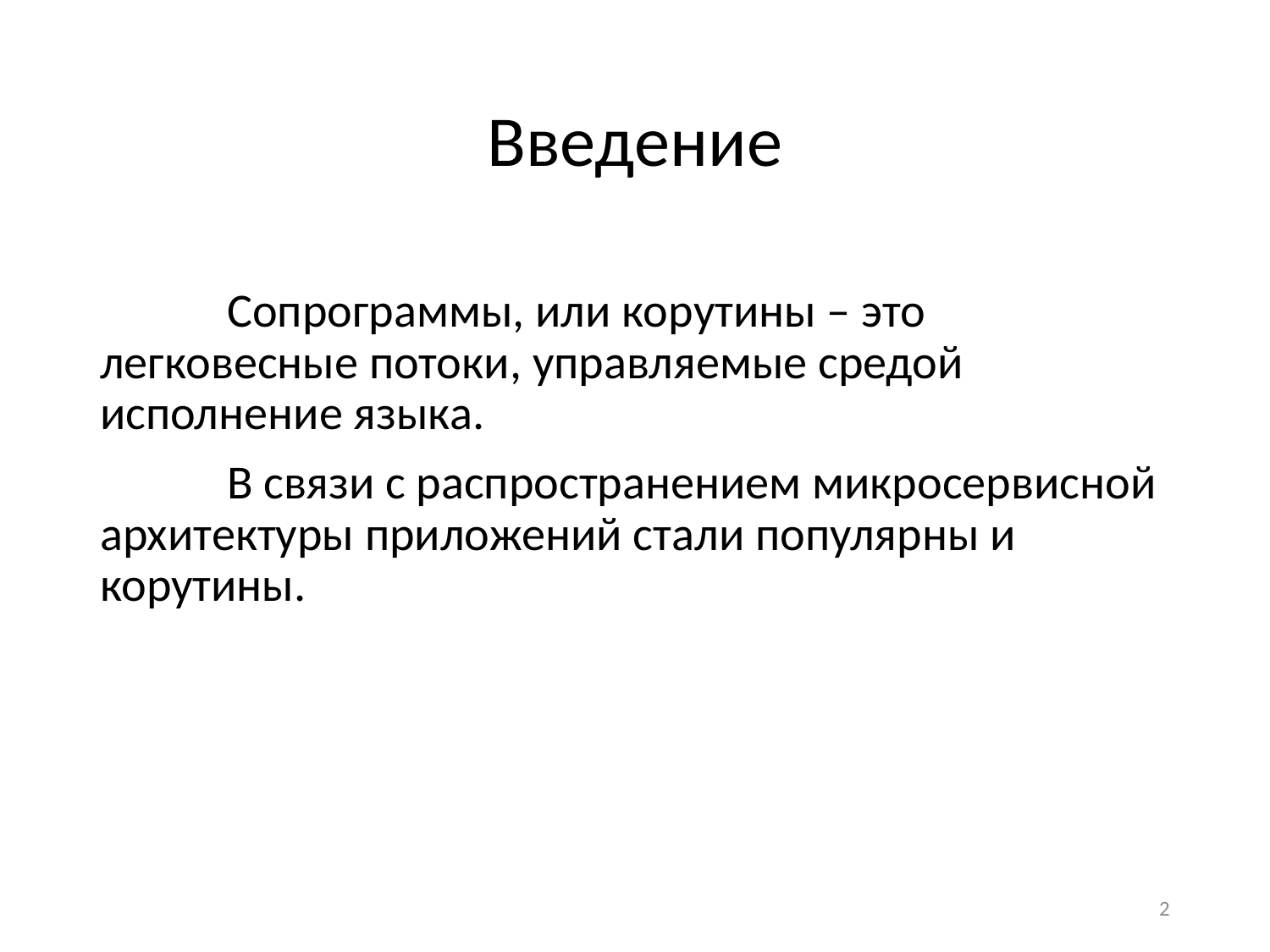

# Введение
	Сопрограммы, или корутины – это легковесные потоки, управляемые средой исполнение языка.
	В связи с распространением микросервисной архитектуры приложений стали популярны и корутины.
2